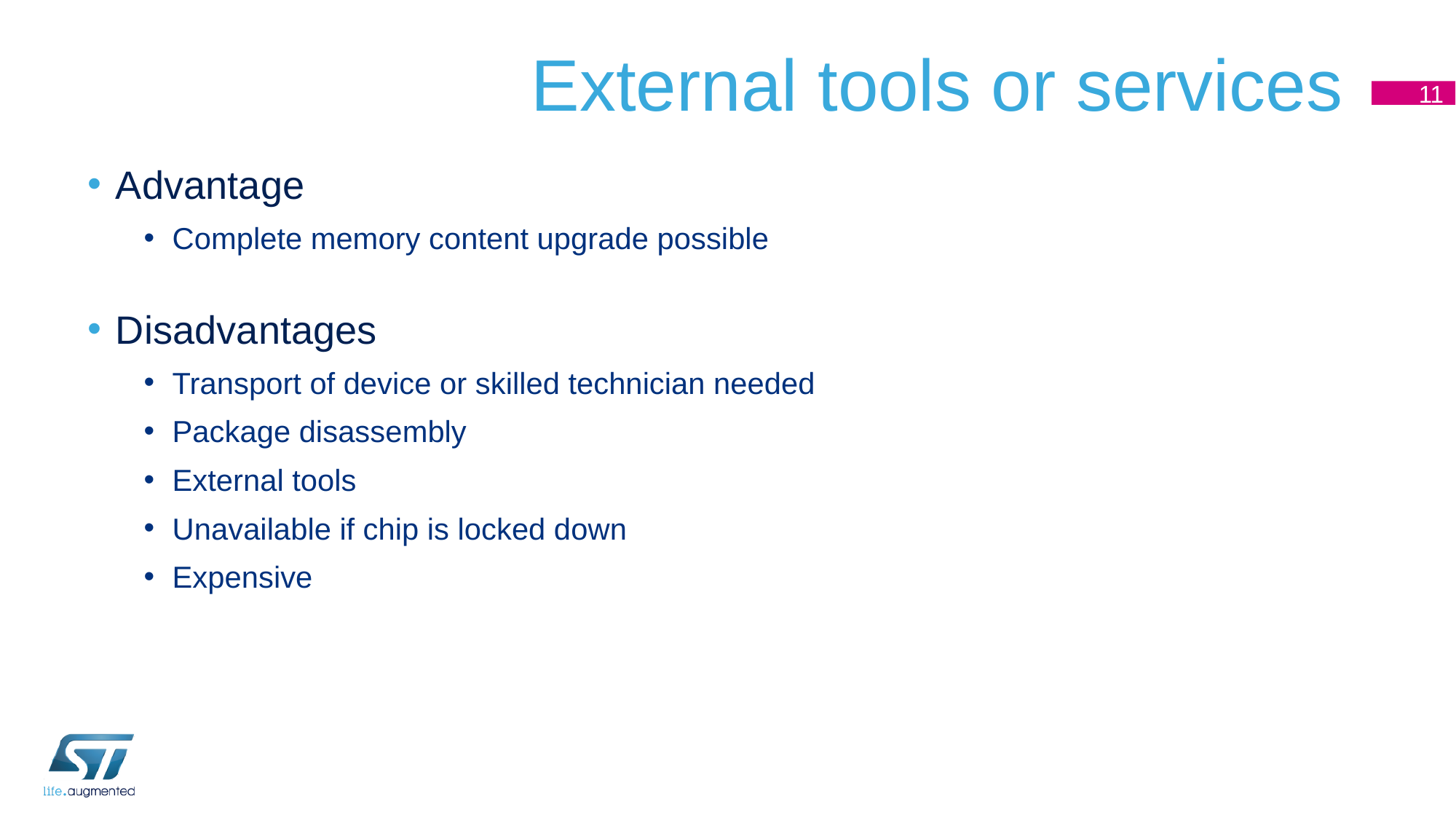

# External tools or services
11
Advantage
Complete memory content upgrade possible
Disadvantages
Transport of device or skilled technician needed
Package disassembly
External tools
Unavailable if chip is locked down
Expensive